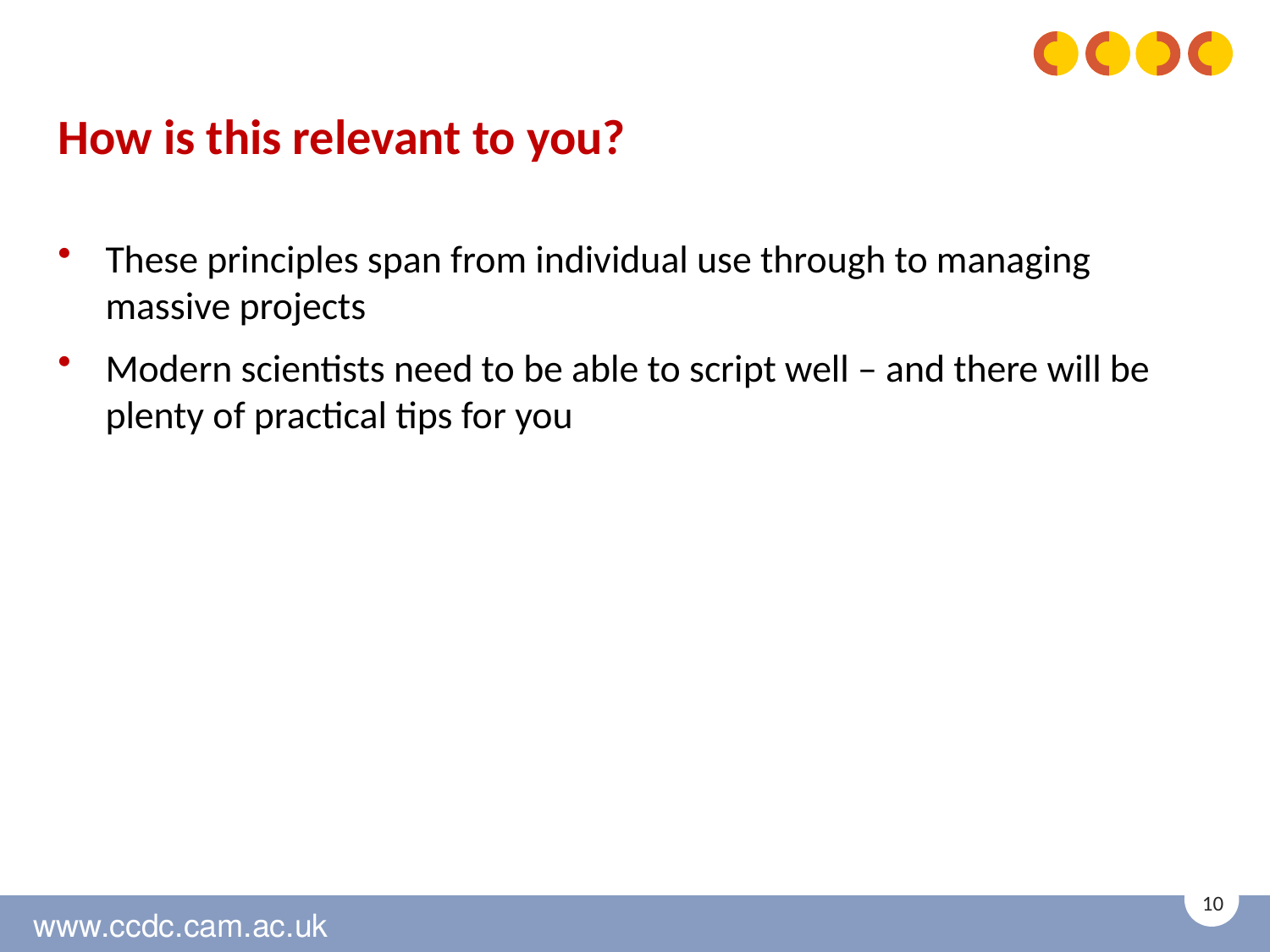

# How is this relevant to you?
These principles span from individual use through to managing massive projects
Modern scientists need to be able to script well – and there will be plenty of practical tips for you